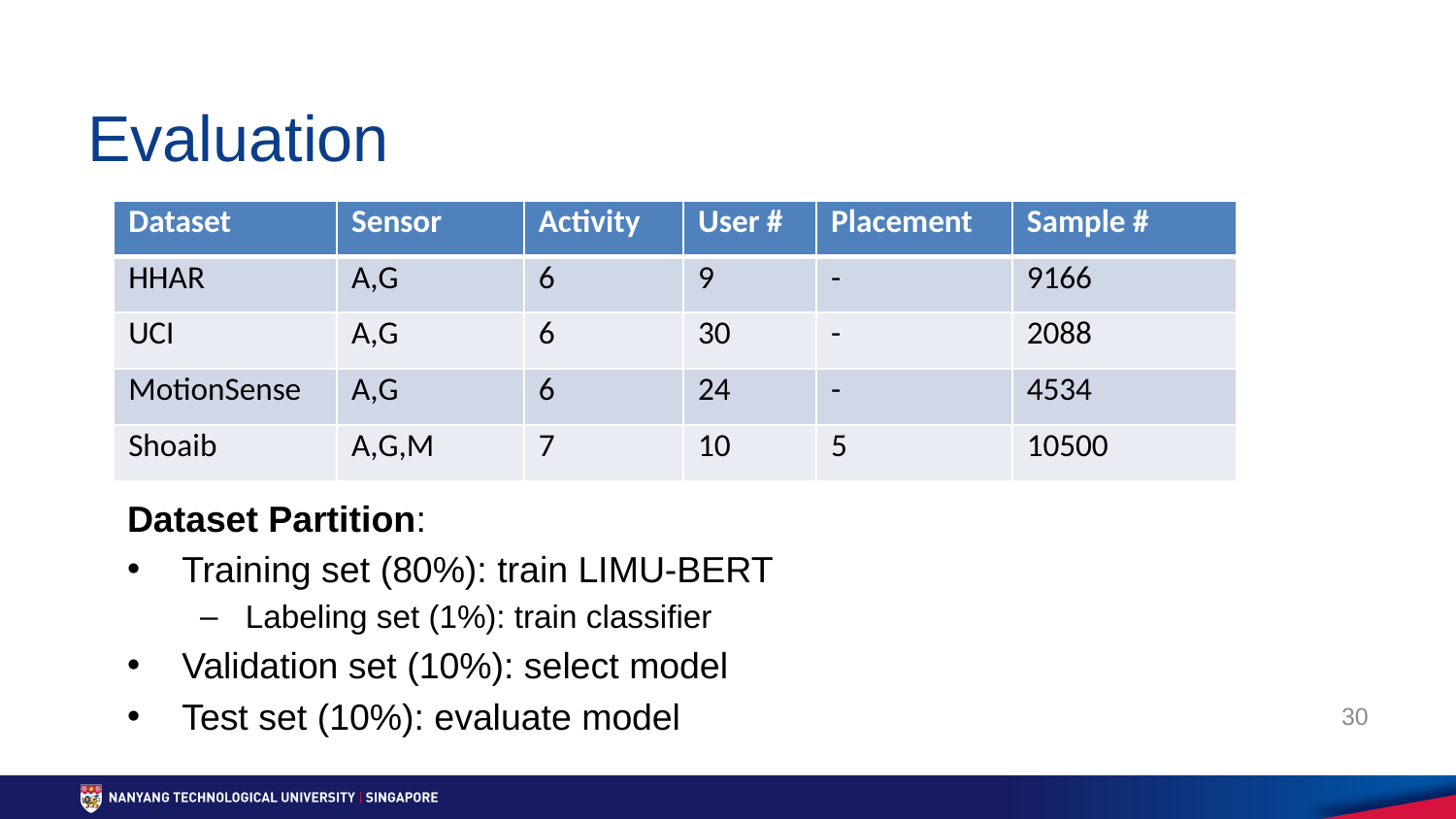

# Evaluation
| Dataset | Sensor | Activity | User # | Placement | Sample # |
| --- | --- | --- | --- | --- | --- |
| HHAR | A,G | 6 | 9 | - | 9166 |
| UCI | A,G | 6 | 30 | - | 2088 |
| MotionSense | A,G | 6 | 24 | - | 4534 |
| Shoaib | A,G,M | 7 | 10 | 5 | 10500 |
Dataset Partition:
Training set (80%): train LIMU-BERT
Labeling set (1%): train classifier
Validation set (10%): select model
Test set (10%): evaluate model

30